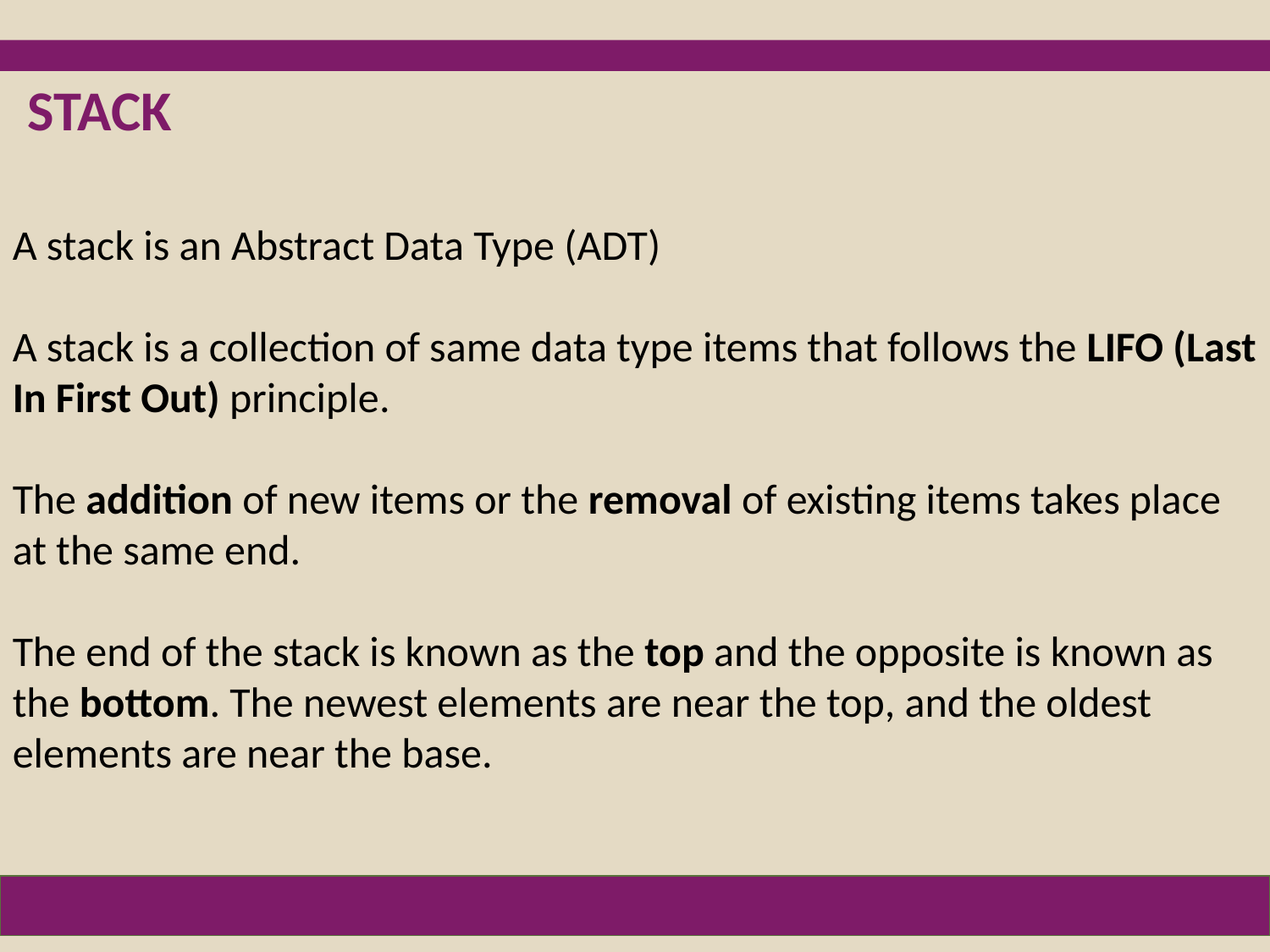

STACK

A stack is an Abstract Data Type (ADT)

A stack is a collection of same data type items that follows the LIFO (Last In First Out) principle.

The addition of new items or the removal of existing items takes place at the same end.

The end of the stack is known as the top and the opposite is known as the bottom. The newest elements are near the top, and the oldest elements are near the base.